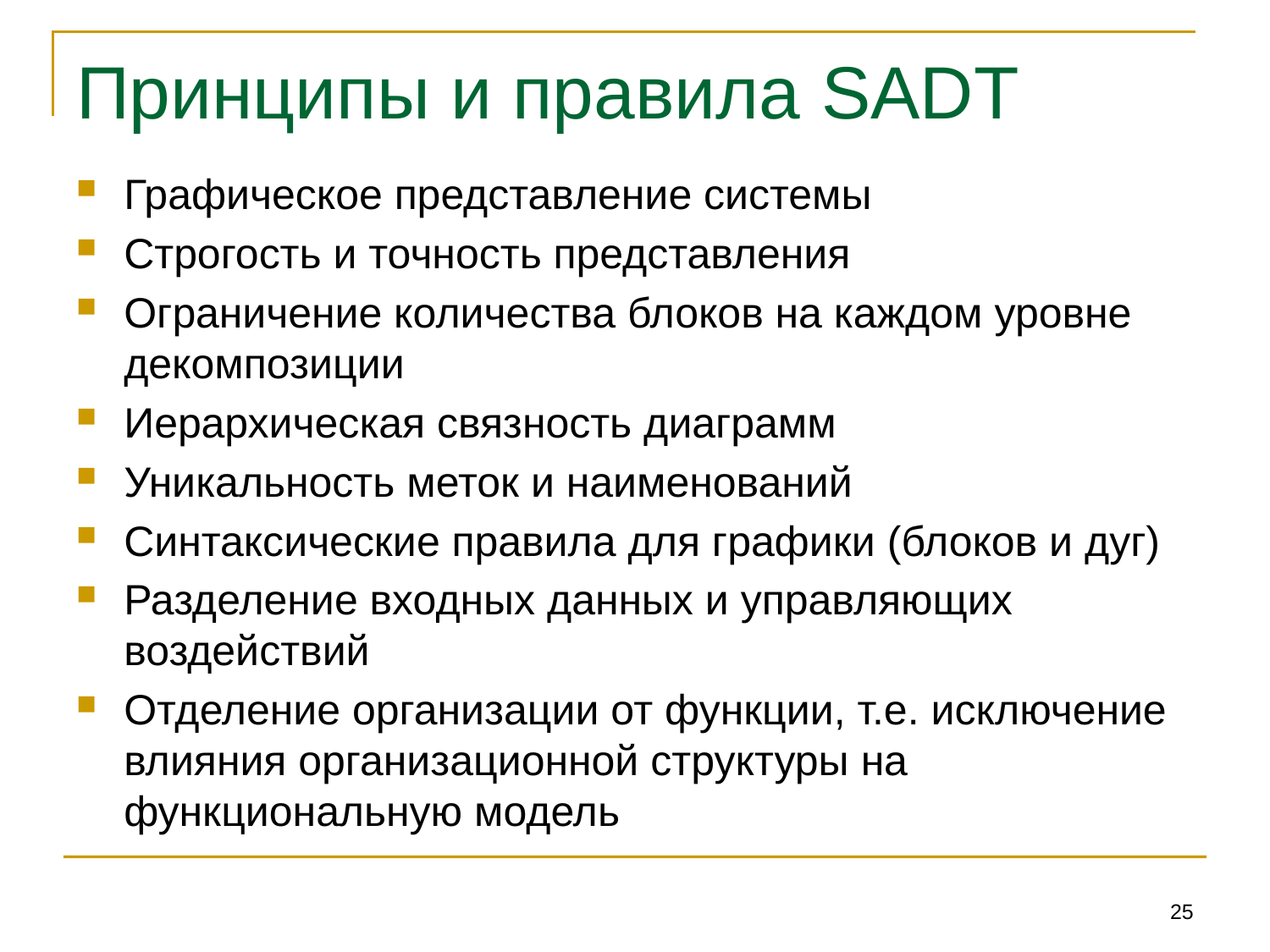

# Принципы и правила SADT
Графическое представление системы
Строгость и точность представления
Ограничение количества блоков на каждом уровне декомпозиции
Иерархическая связность диаграмм
Уникальность меток и наименований
Синтаксические правила для графики (блоков и дуг)
Разделение входных данных и управляющих воздействий
Отделение организации от функции, т.е. исключение влияния организационной структуры на функциональную модель

25